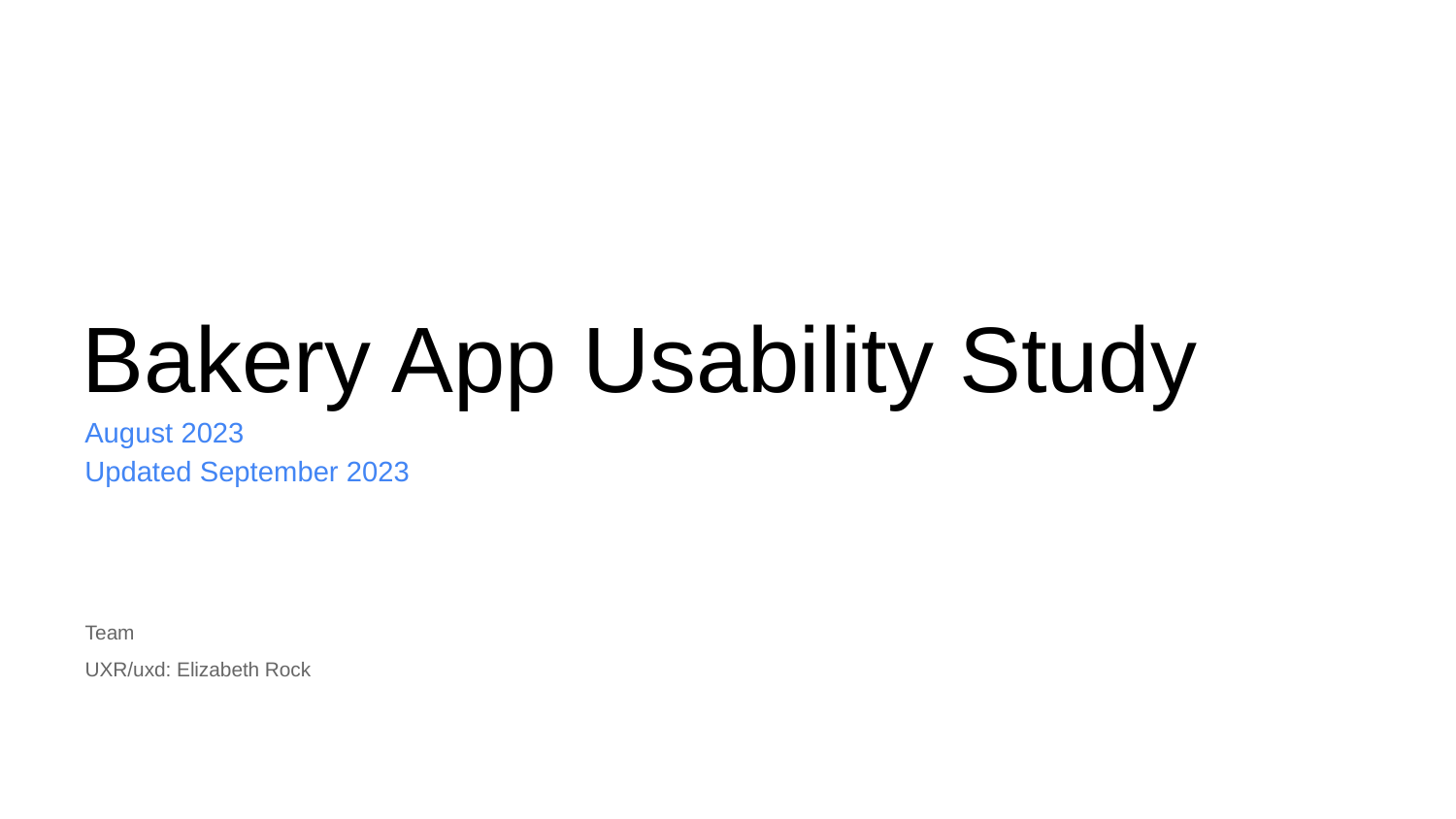

Bakery App Usability Study
August 2023
Updated September 2023
Team
UXR/uxd: Elizabeth Rock